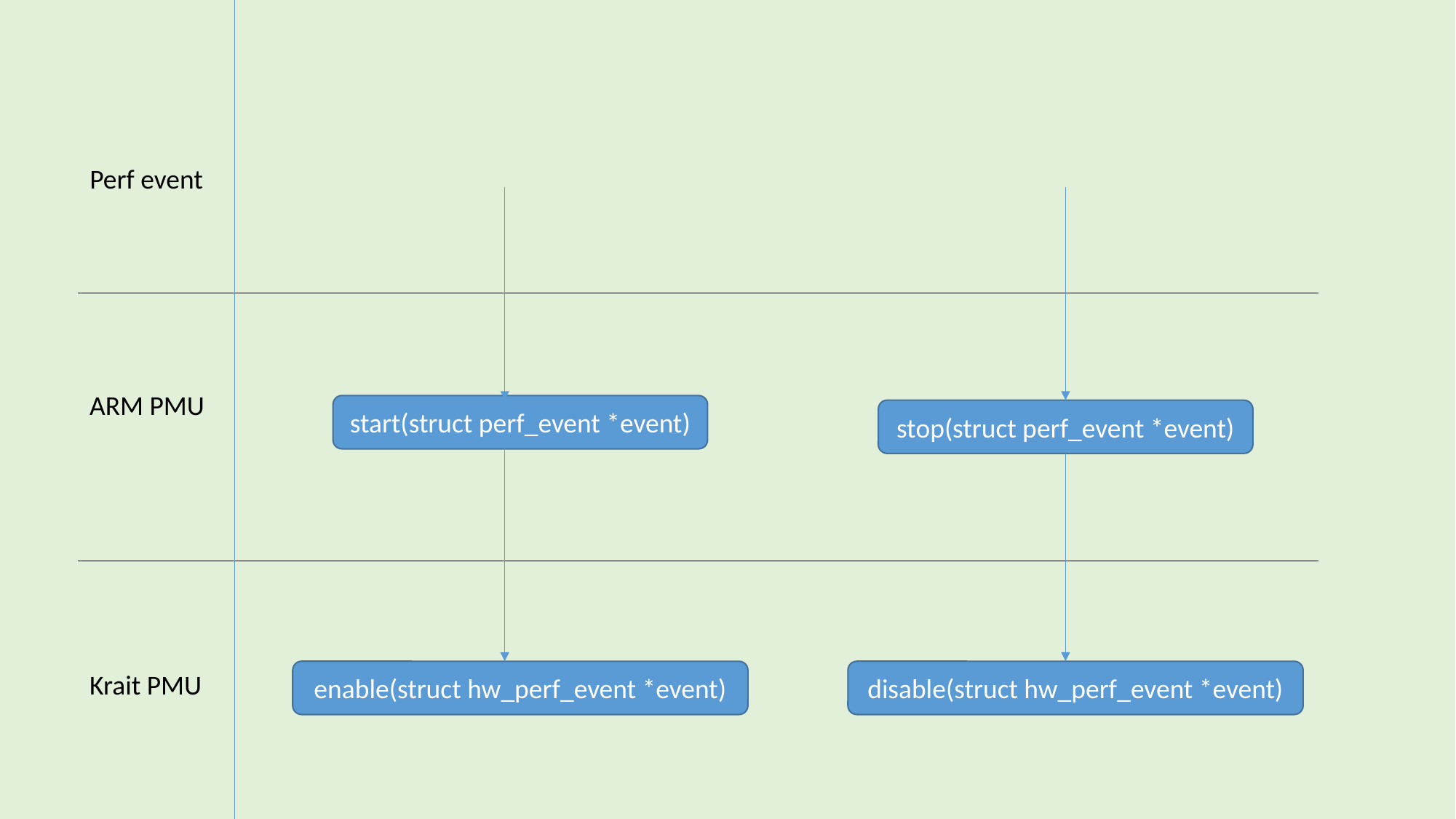

Perf event
ARM PMU
start(struct perf_event *event)
stop(struct perf_event *event)
disable(struct hw_perf_event *event)
enable(struct hw_perf_event *event)
Krait PMU